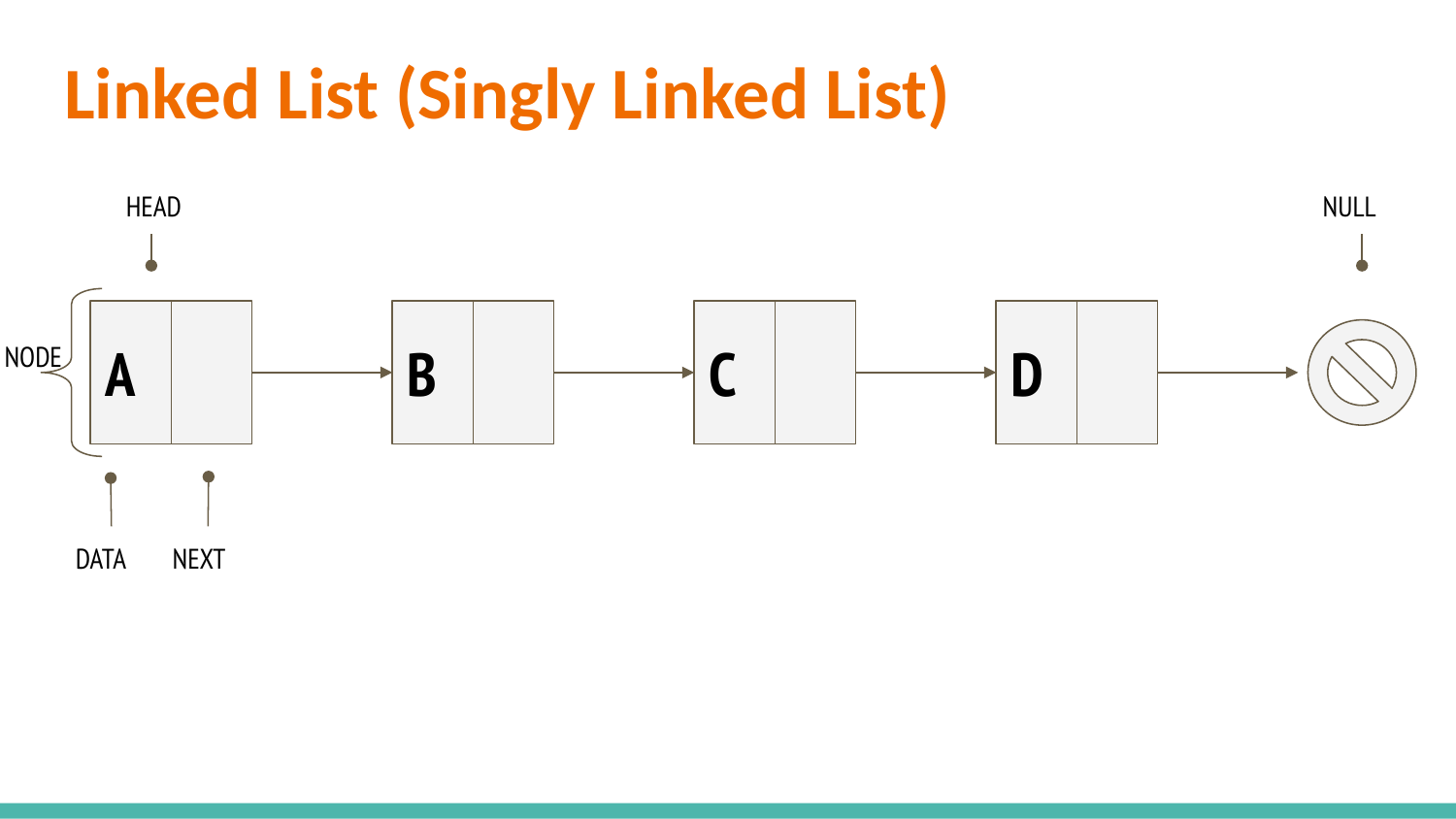

# Linked List (Singly Linked List)
NULL
HEAD

A
B
C
D

NODE
DATA
NEXT